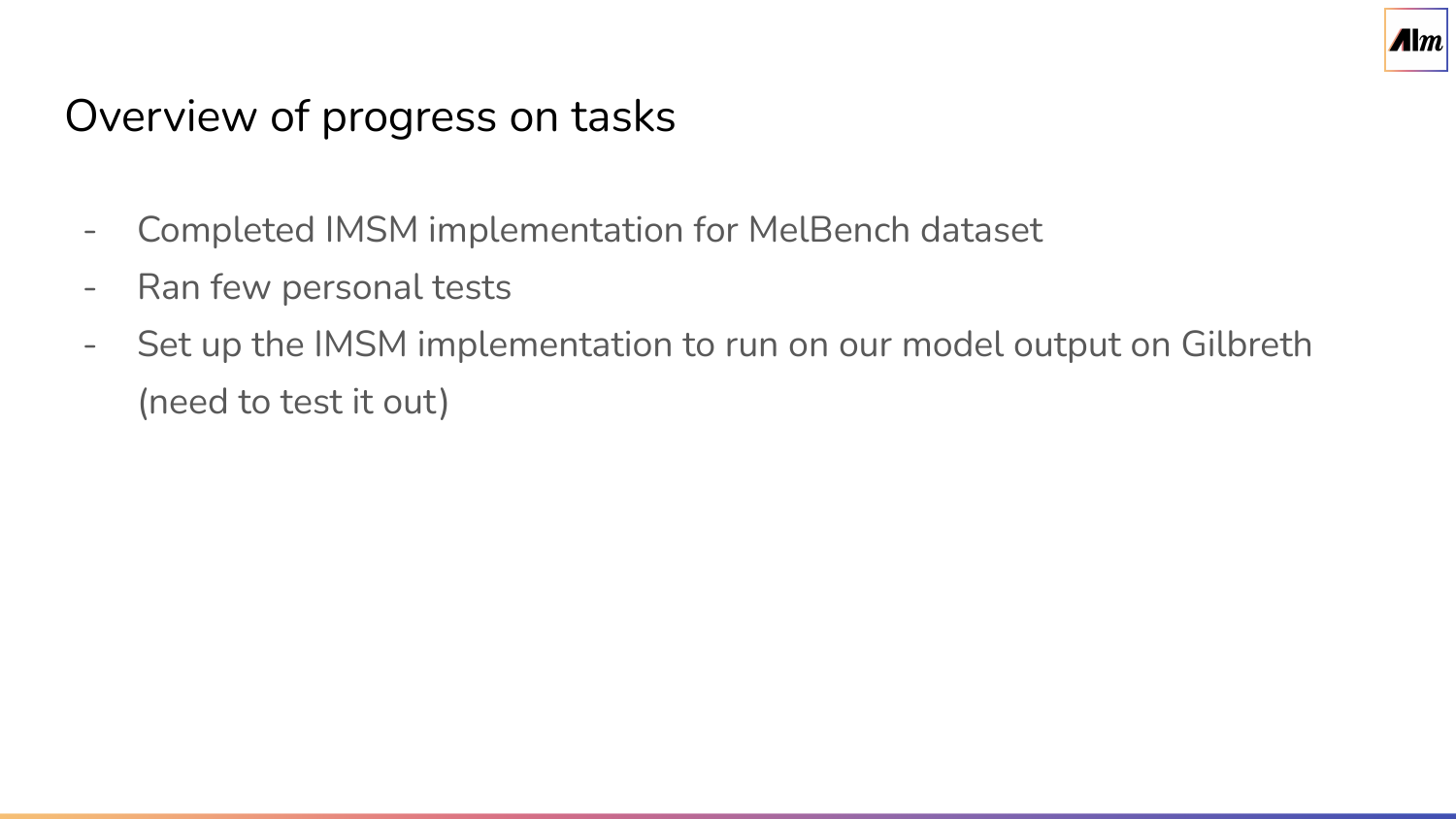

# Overview of progress on tasks
Completed IMSM implementation for MelBench dataset
Ran few personal tests
Set up the IMSM implementation to run on our model output on Gilbreth (need to test it out)